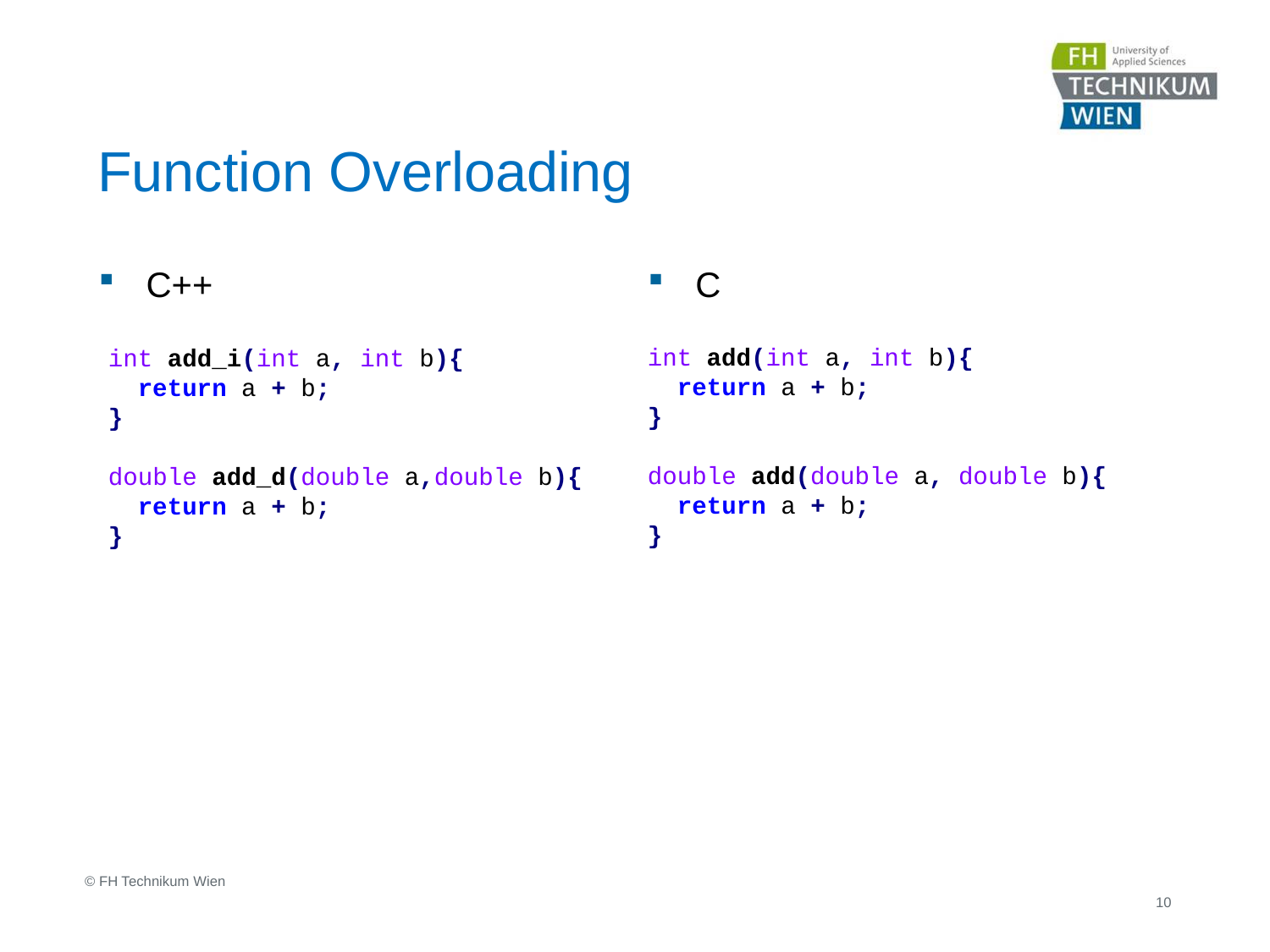

# Function Overloading
C++
C

int add(int a, int b){
  return a + b;
}

double add(double a, double b){
  return a + b;
}
int add_i(int a, int b){
  return a + b;
}

double add_d(double a,double b){
  return a + b;
}
© FH Technikum Wien

10